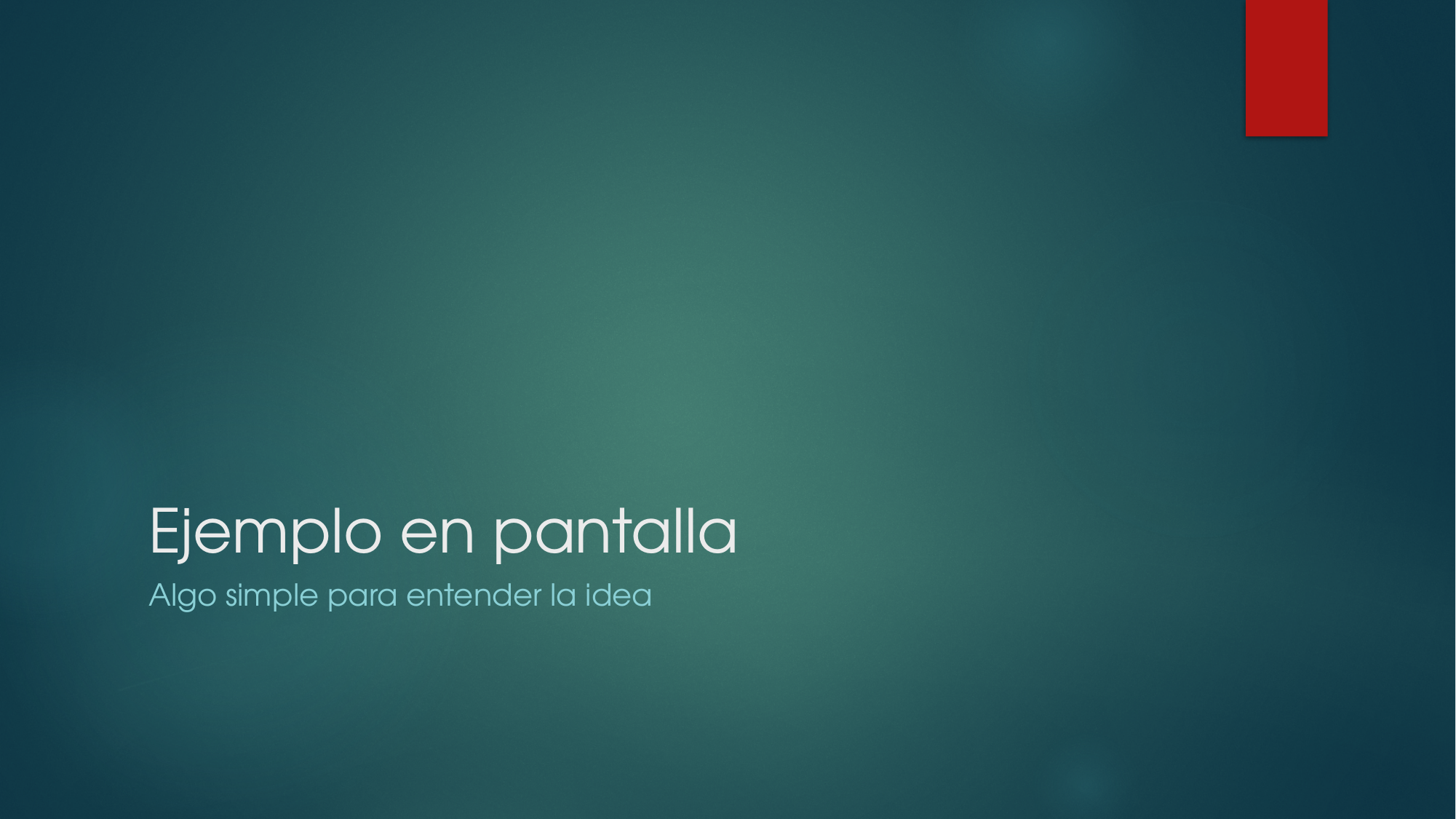

# Ejemplo en pantalla
Algo simple para entender la idea